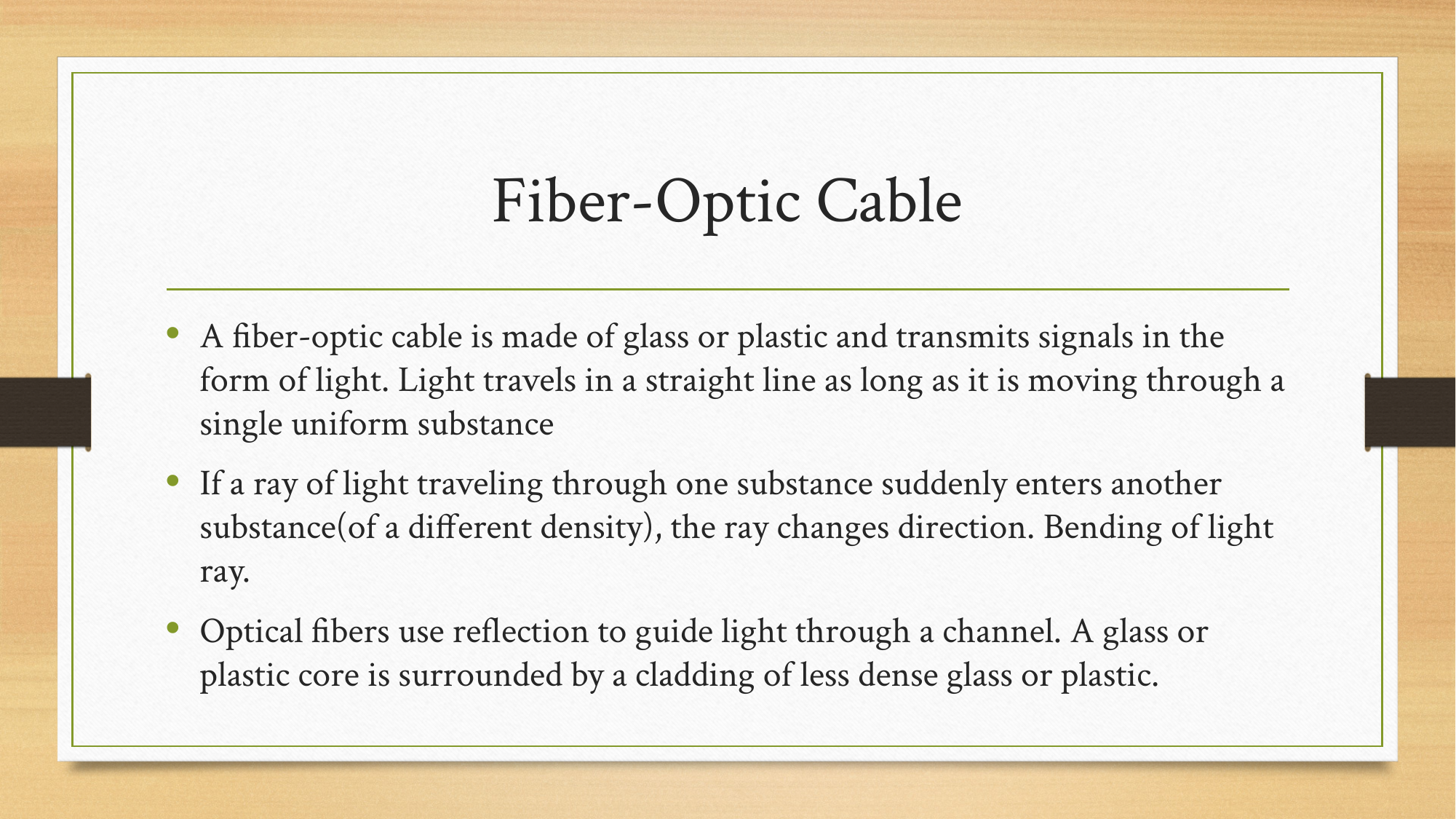

# Fiber-Optic Cable
A fiber-optic cable is made of glass or plastic and transmits signals in the form of light. Light travels in a straight line as long as it is moving through a single uniform substance
If a ray of light traveling through one substance suddenly enters another substance(of a different density), the ray changes direction. Bending of light ray.
Optical fibers use reflection to guide light through a channel. A glass or plastic core is surrounded by a cladding of less dense glass or plastic.